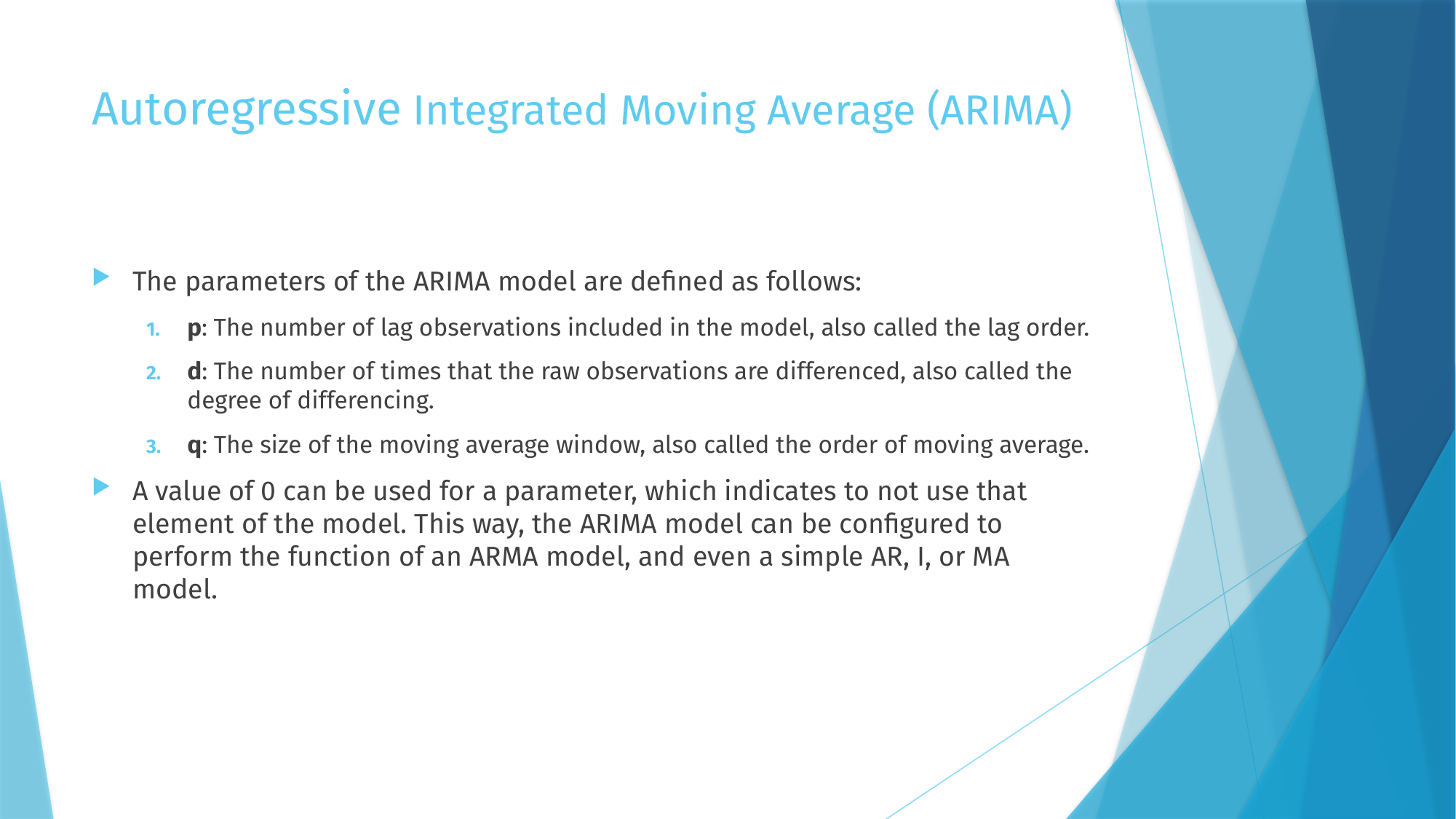

# Autoregressive Integrated Moving Average (ARIMA)
The parameters of the ARIMA model are defined as follows:
p: The number of lag observations included in the model, also called the lag order.
d: The number of times that the raw observations are differenced, also called the degree of differencing.
q: The size of the moving average window, also called the order of moving average.
A value of 0 can be used for a parameter, which indicates to not use that element of the model. This way, the ARIMA model can be configured to perform the function of an ARMA model, and even a simple AR, I, or MA model.